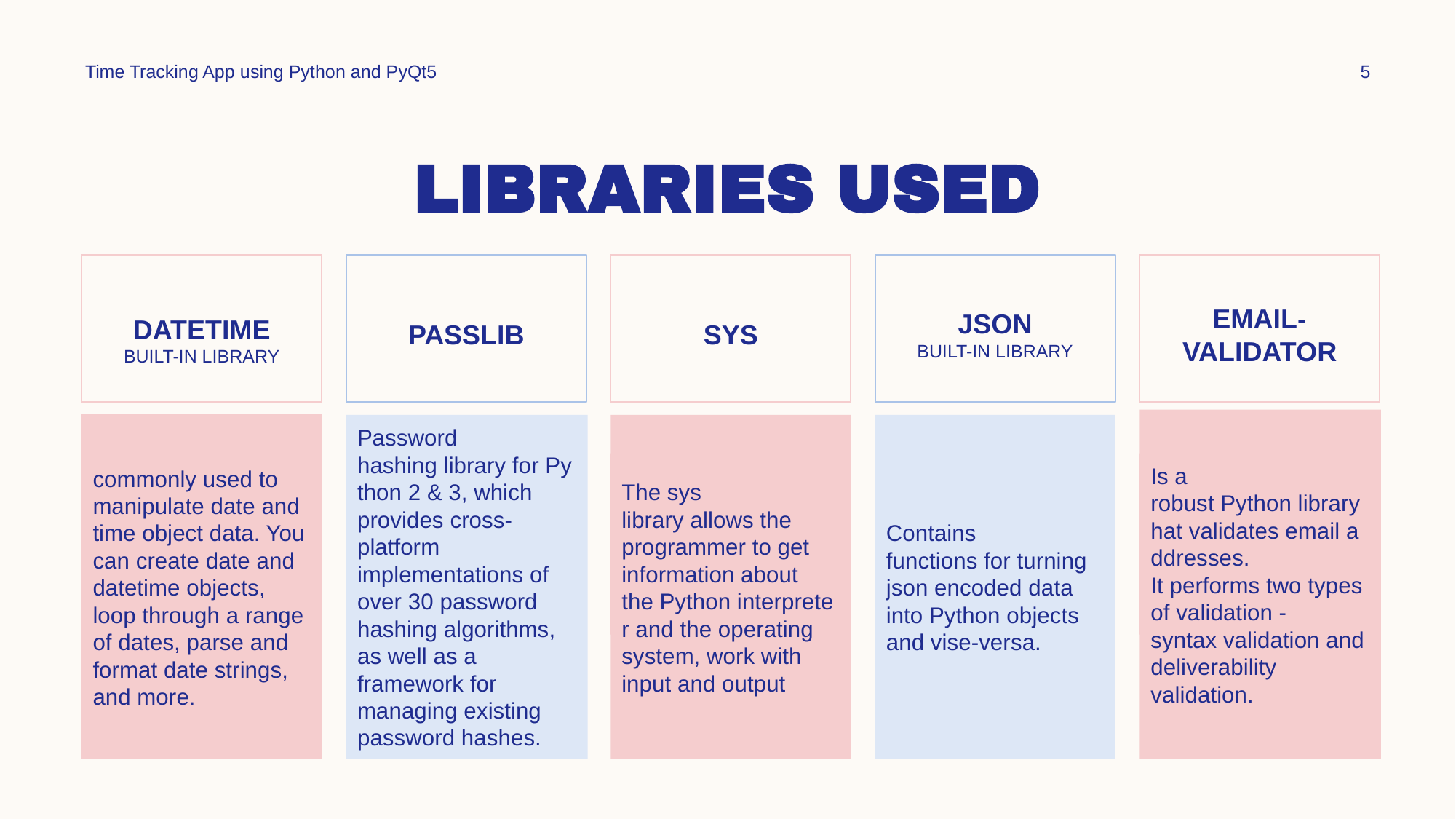

Time Tracking App using Python and PyQt5
5
# Libraries Used
Datetime
built-in library

Passlib

SYS

Json
BUILT-IN LIBRARY

Email-validator

Is a robust Python library hat validates email addresses.
It performs two types of validation - syntax validation and deliverability
validation.
commonly used to manipulate date and time object data. You can create date and
datetime objects, loop through a range of dates, parse and format date strings, and more.
Password hashing library for Python 2 & 3, which provides cross-platform implementations of over 30 password hashing algorithms, as well as a framework for managing existing password hashes.
The sys library allows the programmer to get information about the Python interpreter and the operating system, work with input and output
Contains functions for turning  json encoded data into Python objects and vise-versa.